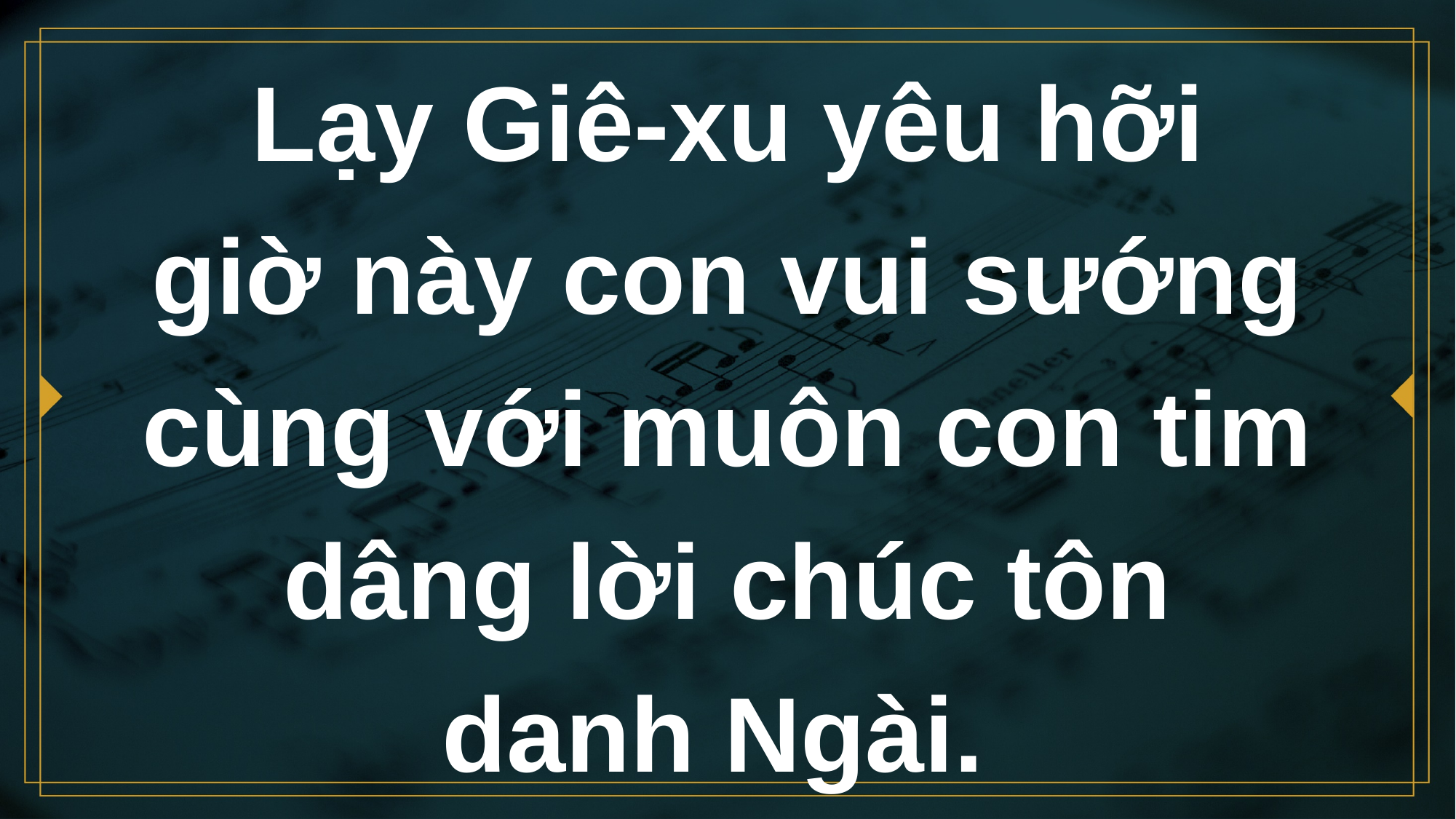

# Lạy Giê-xu yêu hỡi giờ này con vui sướng cùng với muôn con tim dâng lời chúc tôn danh Ngài.